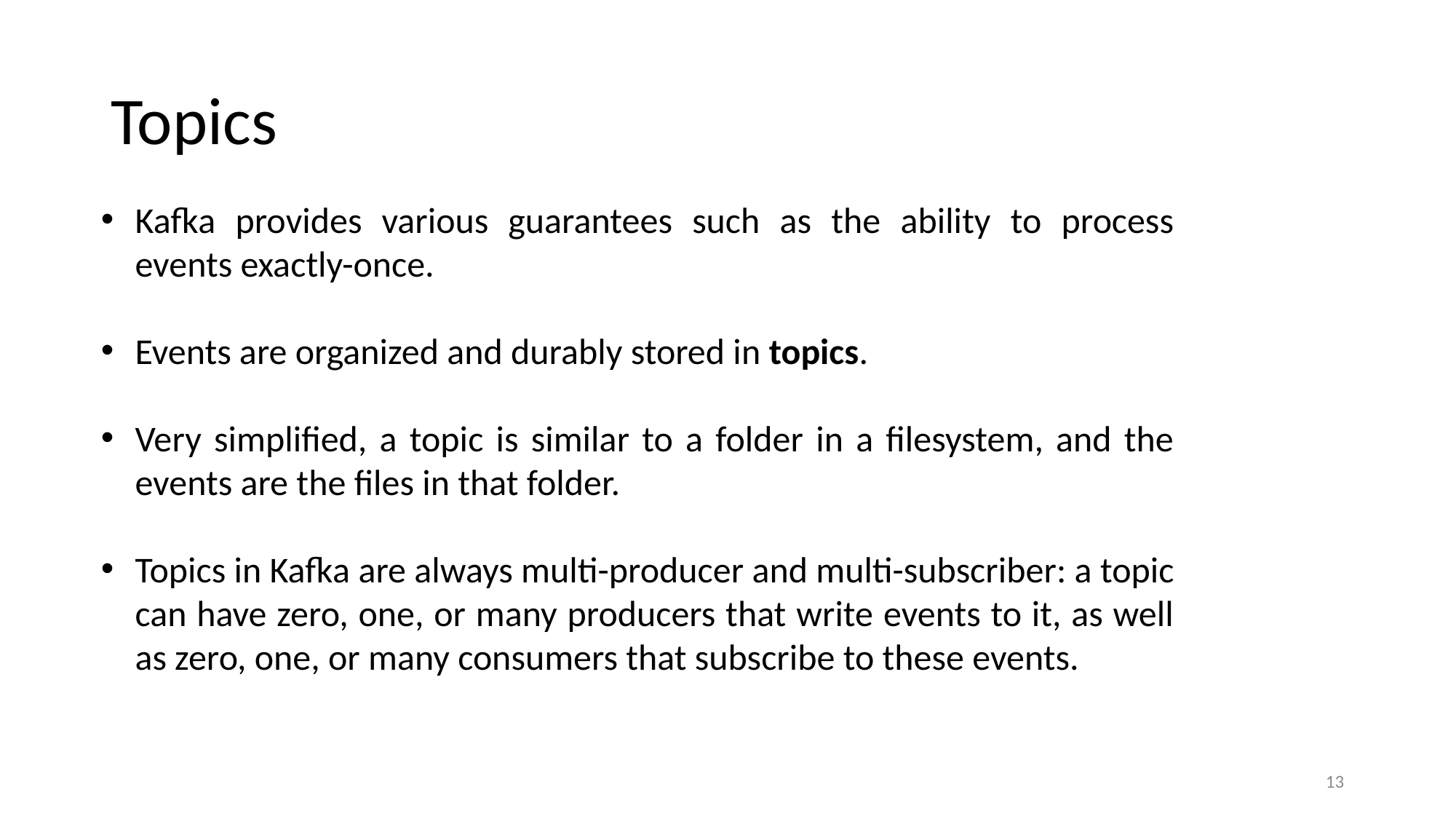

# Topics
Kafka provides various guarantees such as the ability to process events exactly-once.

Events are organized and durably stored in topics.

Very simplified, a topic is similar to a folder in a filesystem, and the events are the files in that folder.

Topics in Kafka are always multi-producer and multi-subscriber: a topic can have zero, one, or many producers that write events to it, as well as zero, one, or many consumers that subscribe to these events.
13